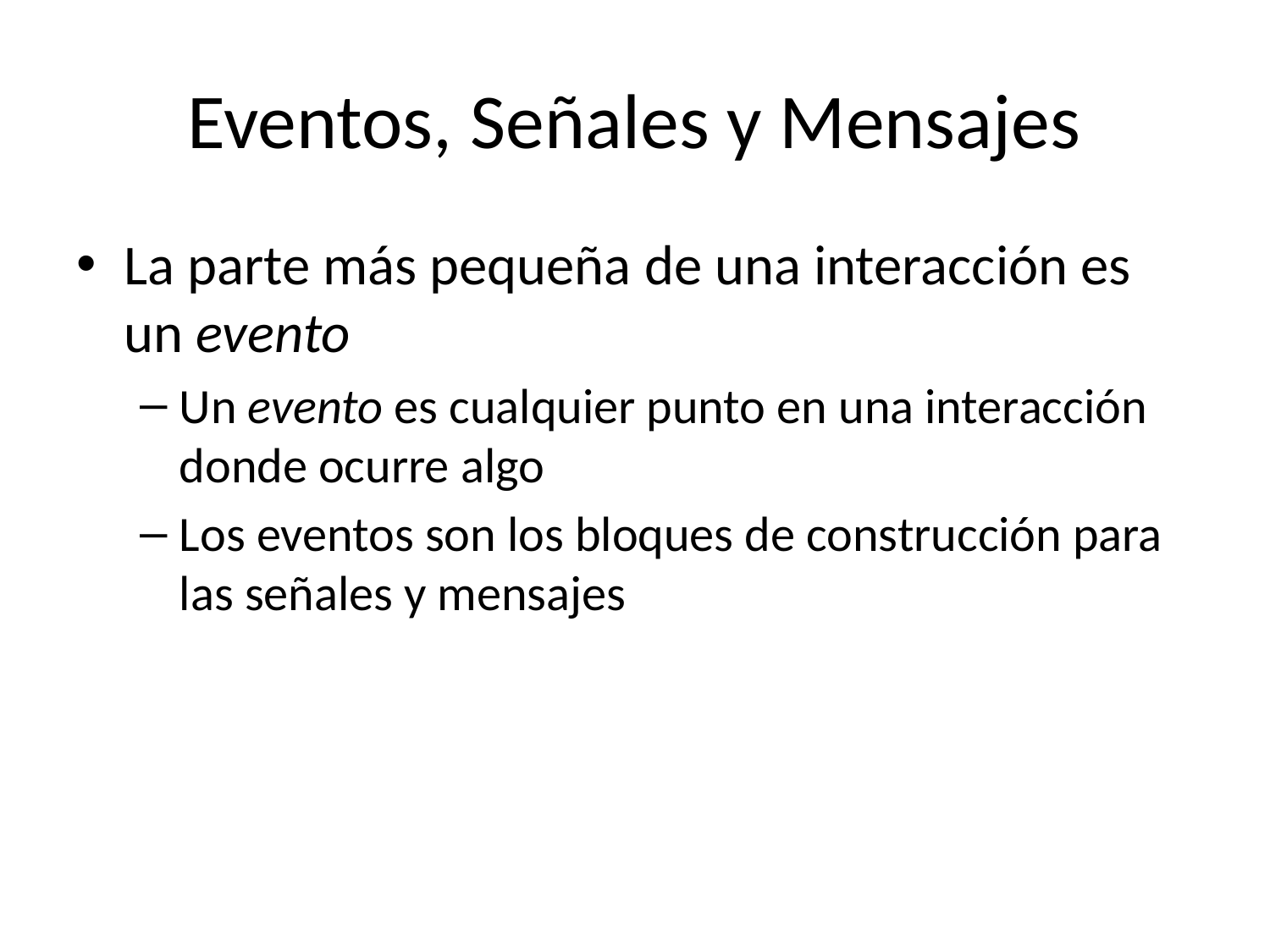

# Eventos, Señales y Mensajes
La parte más pequeña de una interacción es un evento
Un evento es cualquier punto en una interacción donde ocurre algo
Los eventos son los bloques de construcción para las señales y mensajes